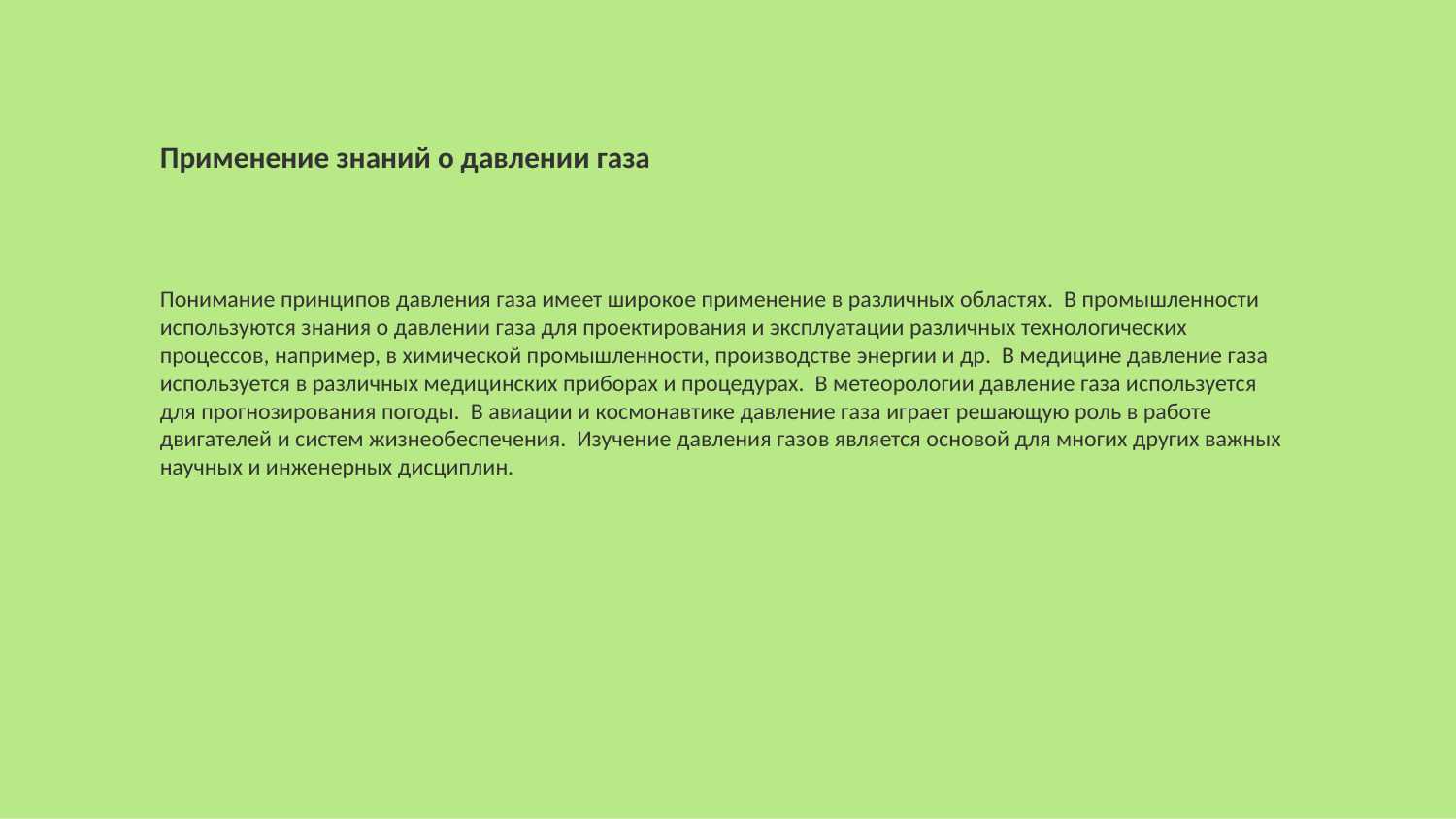

Применение знаний о давлении газа
Понимание принципов давления газа имеет широкое применение в различных областях.  В промышленности используются знания о давлении газа для проектирования и эксплуатации различных технологических процессов, например, в химической промышленности, производстве энергии и др.  В медицине давление газа используется в различных медицинских приборах и процедурах.  В метеорологии давление газа используется для прогнозирования погоды.  В авиации и космонавтике давление газа играет решающую роль в работе двигателей и систем жизнеобеспечения.  Изучение давления газов является основой для многих других важных научных и инженерных дисциплин.